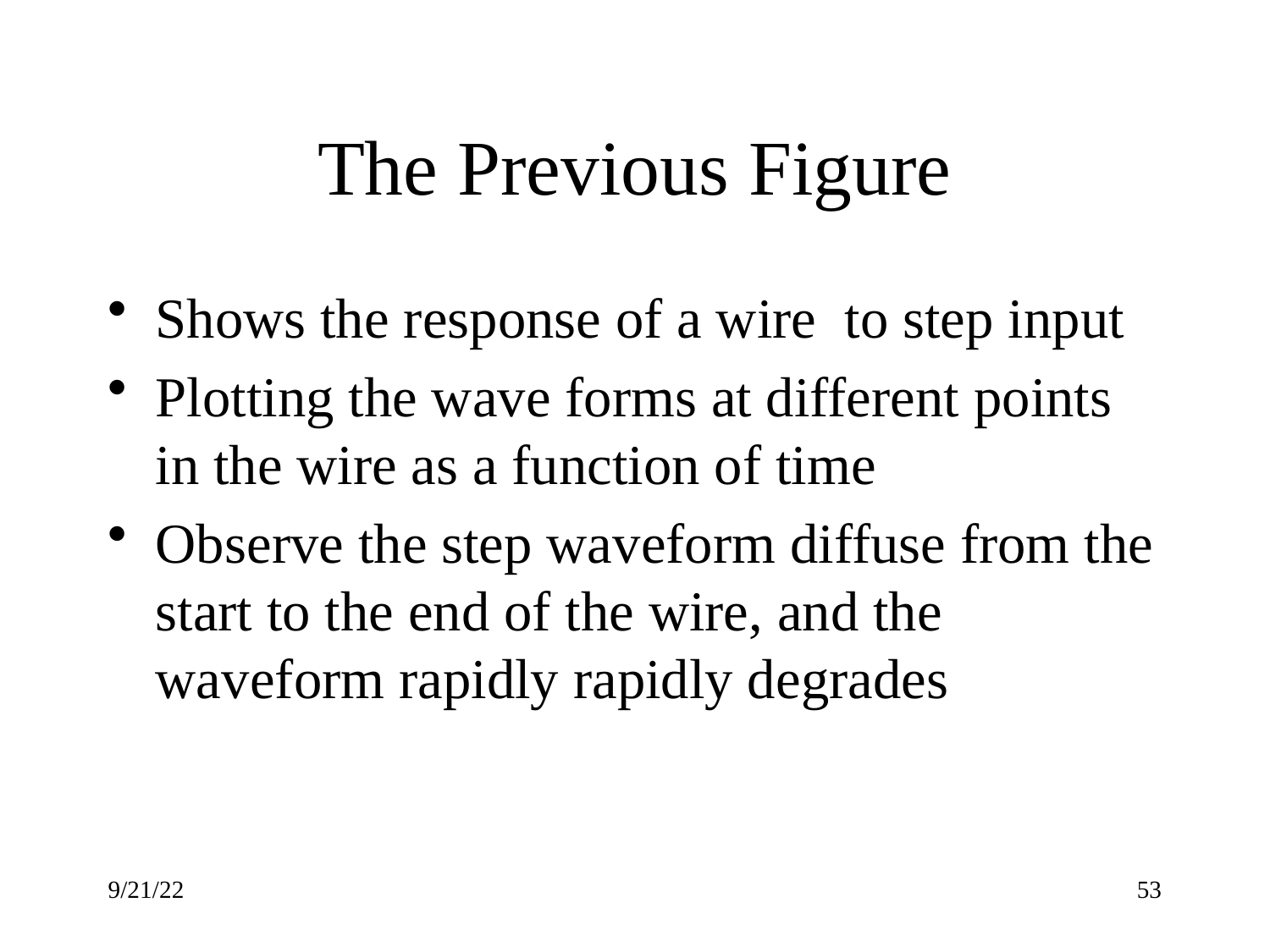

# The Previous Figure
Shows the response of a wire  to step input
Plotting the wave forms at different points in the wire as a function of time
Observe the step waveform diffuse from the start to the end of the wire, and the waveform rapidly rapidly degrades
9/21/22
53